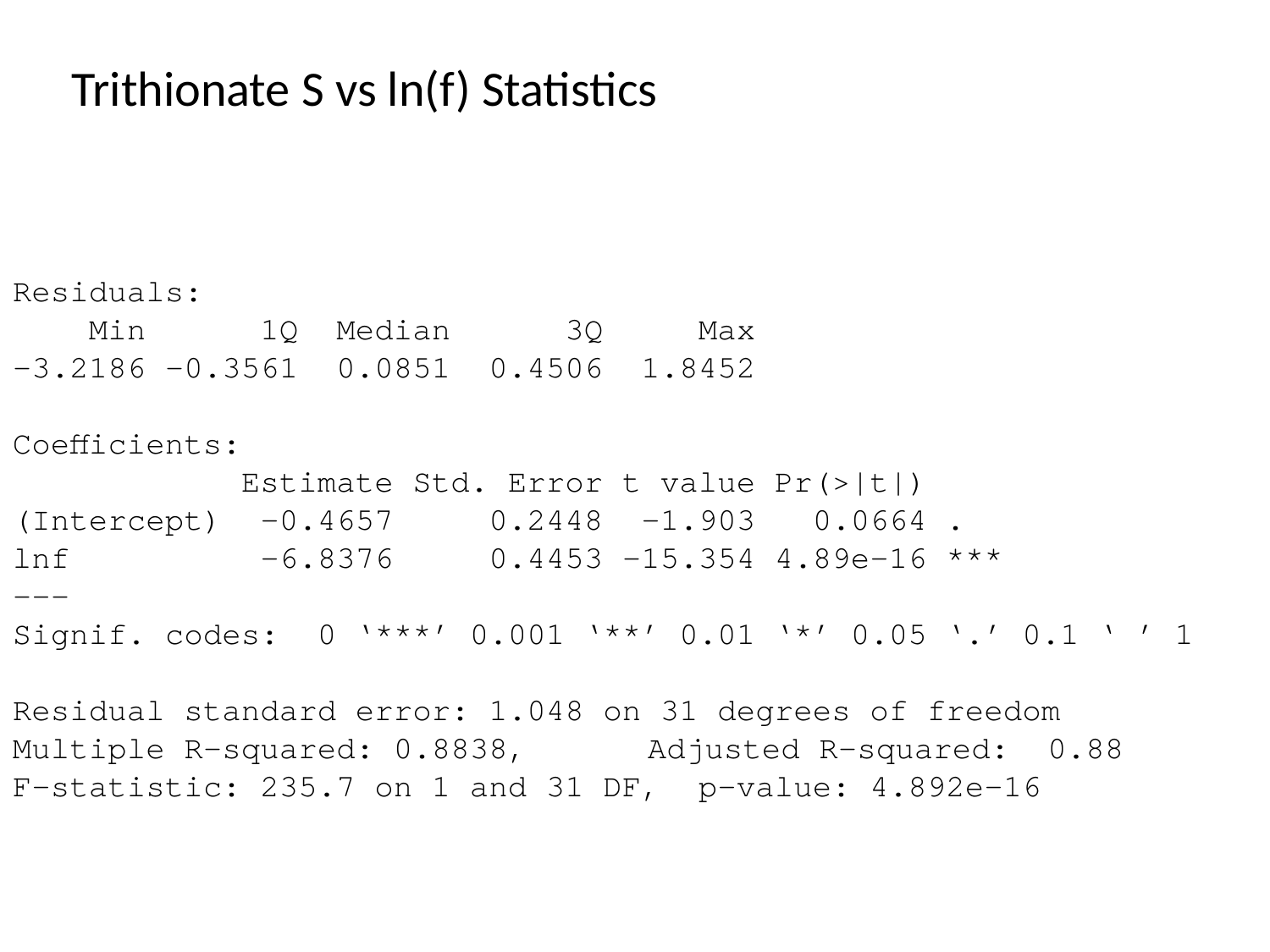

Trithionate S vs ln(f) Statistics
Residuals:
    Min      1Q  Median      3Q     Max
-3.2186 -0.3561  0.0851  0.4506  1.8452

Coefficients:
            Estimate Std. Error t value Pr(>|t|)
(Intercept)  -0.4657     0.2448  -1.903   0.0664 .
lnf          -6.8376     0.4453 -15.354 4.89e-16 ***
---
Signif. codes:  0 ‘***’ 0.001 ‘**’ 0.01 ‘*’ 0.05 ‘.’ 0.1 ‘ ’ 1

Residual standard error: 1.048 on 31 degrees of freedom
Multiple R-squared: 0.8838,	Adjusted R-squared:  0.88
F-statistic: 235.7 on 1 and 31 DF,  p-value: 4.892e-16